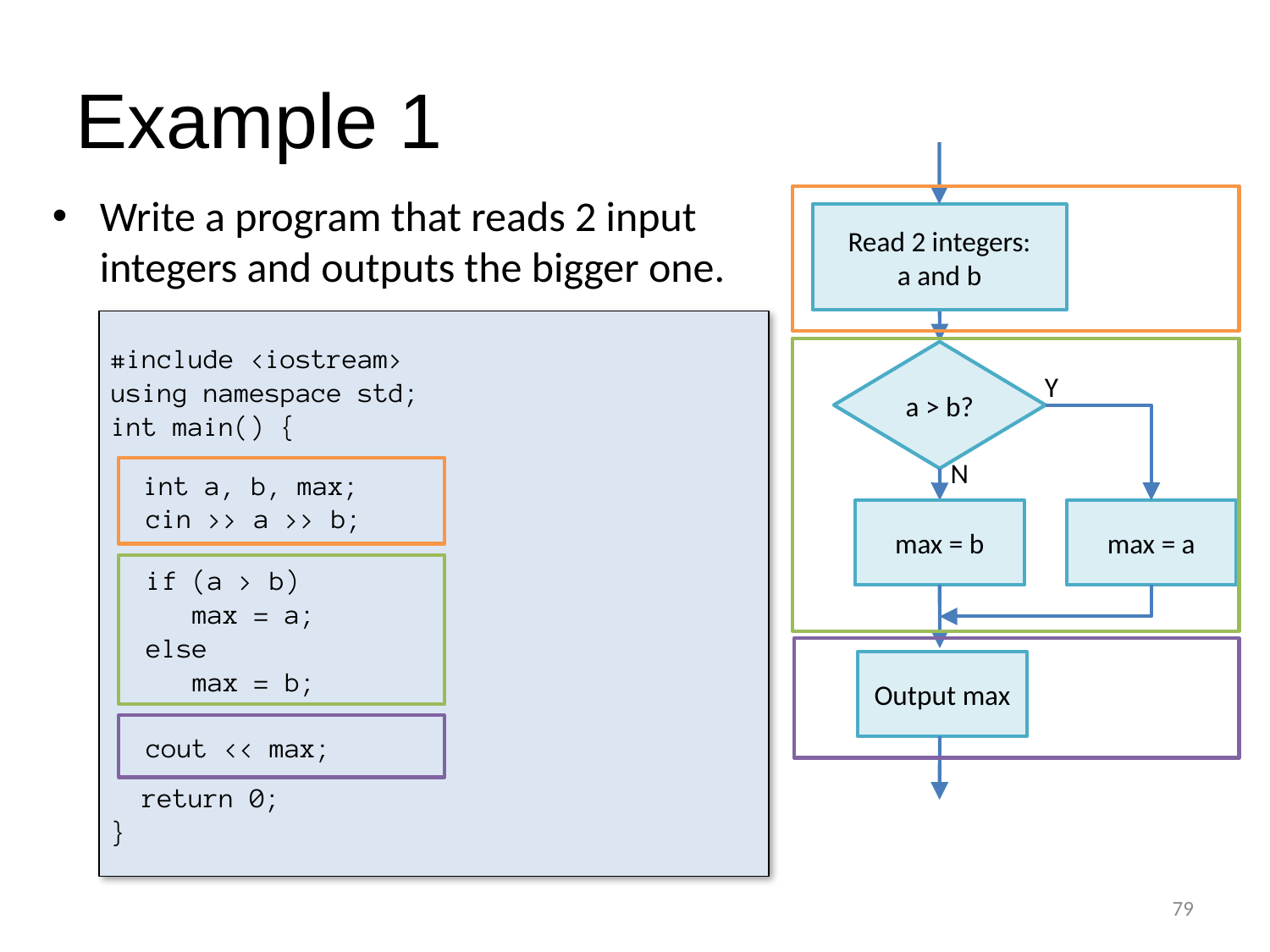

Example 1

Read 2 integers:
a and b

Write a program that reads 2 input integers and outputs the bigger one.

#include <iostream>
using namespace std;
int main() {

  return 0;
}

a > b?
Y

N

max = b
max = a

  int a, b, max;
 cin >> a >> b;
 if (a > b)
    max = a;
 else
    max = b;

Output max

 cout << max;
79